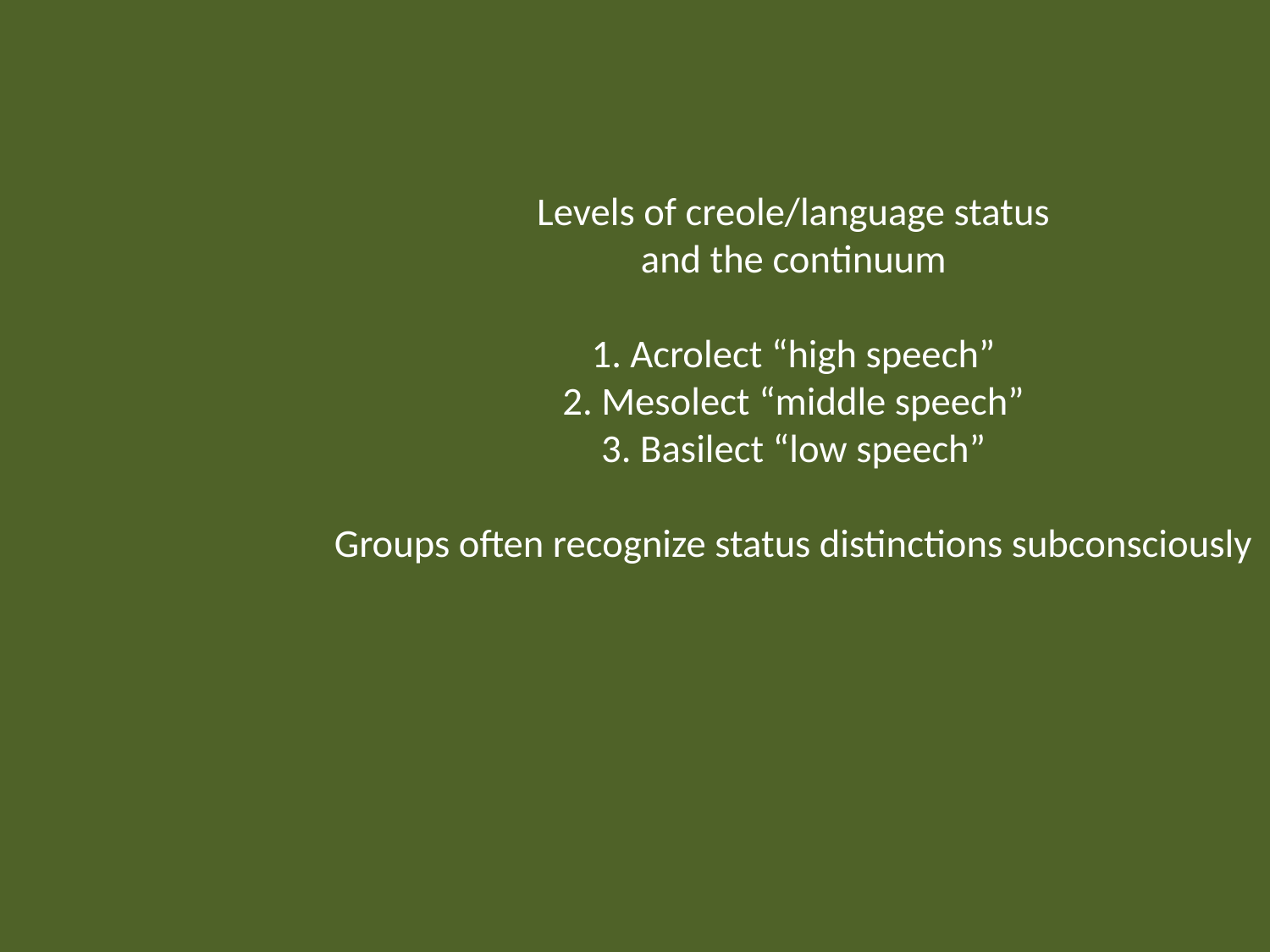

Levels of creole/language status
and the continuum
1. Acrolect “high speech”
2. Mesolect “middle speech”
3. Basilect “low speech”
Groups often recognize status distinctions subconsciously